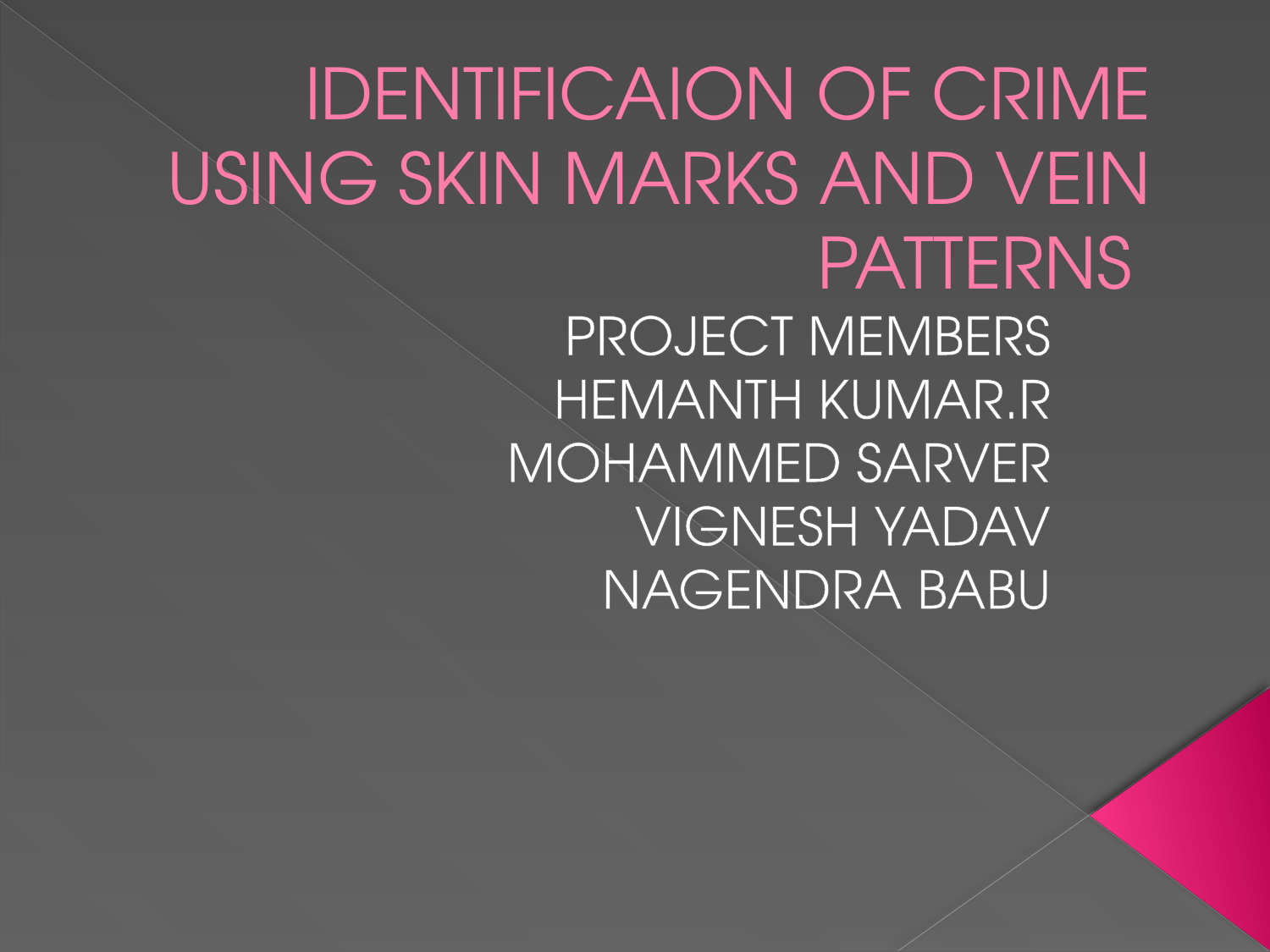

# IDENTIFICAION OF CRIME USING SKIN MARKS AND VEIN PATTERNS
PROJECT MEMBERS
HEMANTH KUMAR.R
MOHAMMED SARVER
VIGNESH YADAV
NAGENDRA BABU